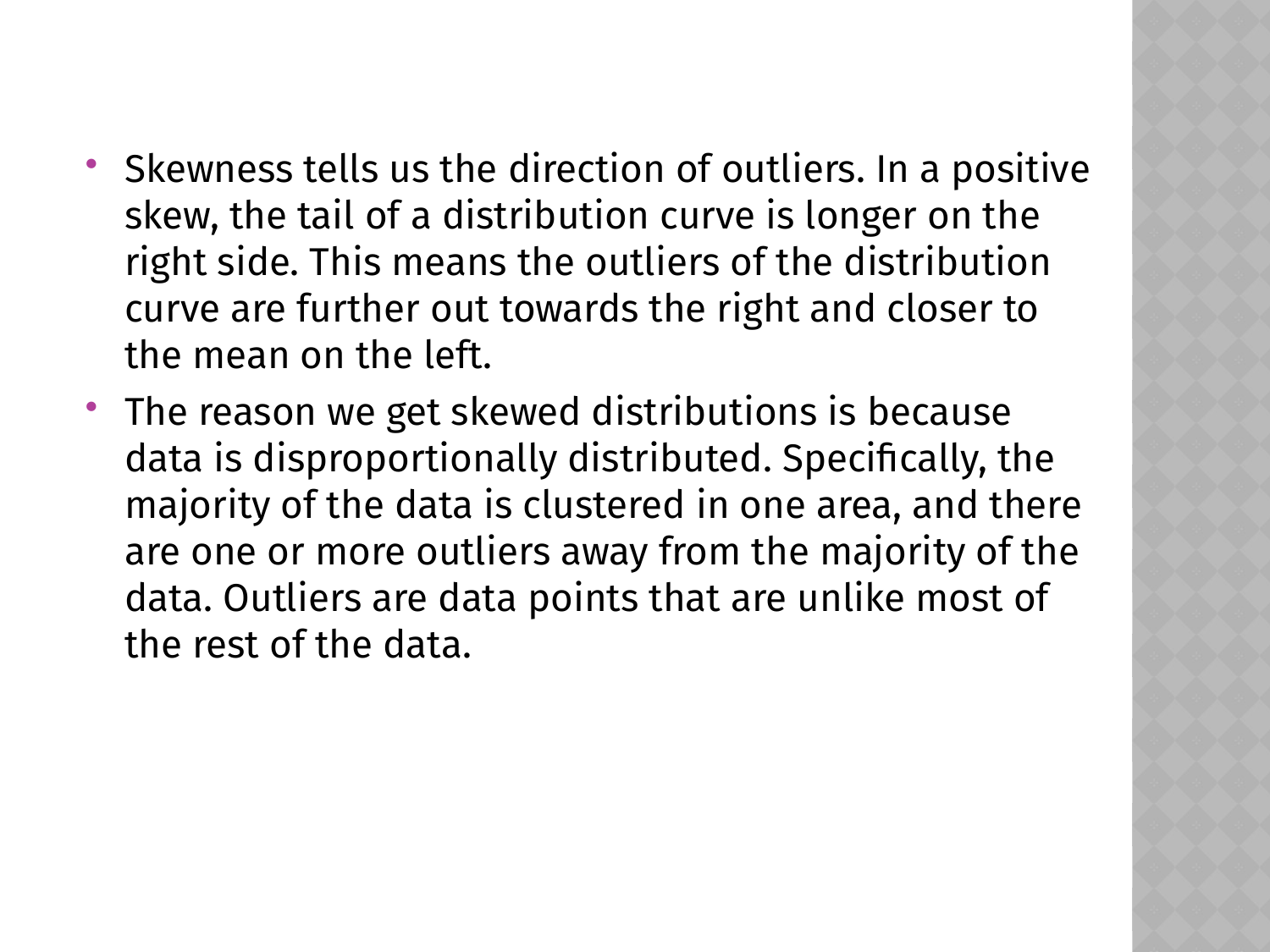

Skewness tells us the direction of outliers. In a positive skew, the tail of a distribution curve is longer on the right side. This means the outliers of the distribution curve are further out towards the right and closer to the mean on the left.
The reason we get skewed distributions is because data is disproportionally distributed. Specifically, the majority of the data is clustered in one area, and there are one or more outliers away from the majority of the data. Outliers are data points that are unlike most of the rest of the data.